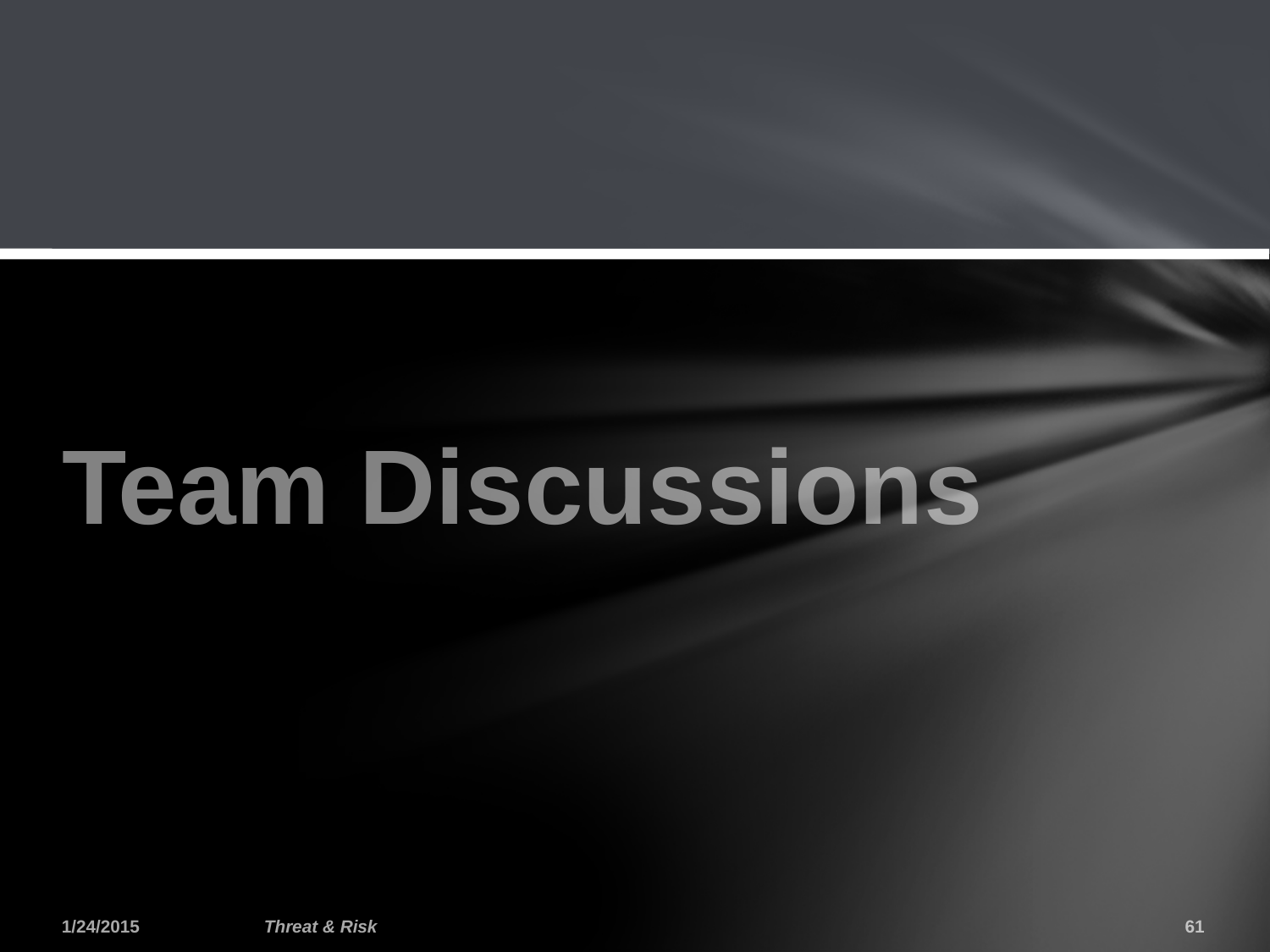

# Team Discussions

1/24/2015
Threat & Risk
61